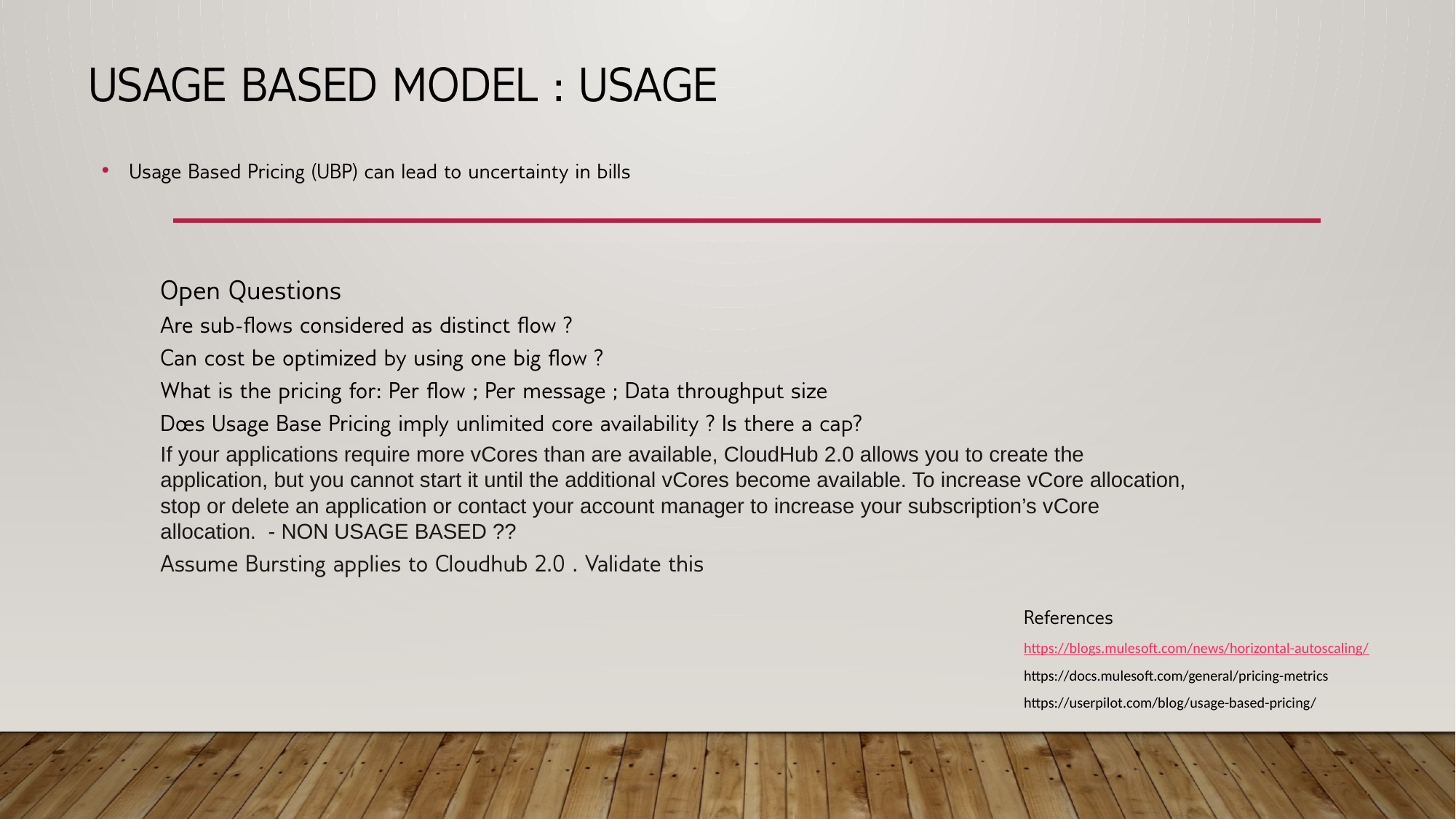

# Usage Based Model : Usage
Usage Based Pricing (UBP) can lead to uncertainty in bills

Open Questions
Are sub-flows considered as distinct flow ?
Can cost be optimized by using one big flow ?
What is the pricing for: Per flow ; Per message ; Data throughput size
Does Usage Base Pricing imply unlimited core availability ? Is there a cap?
If your applications require more vCores than are available, CloudHub 2.0 allows you to create the application, but you cannot start it until the additional vCores become available. To increase vCore allocation, stop or delete an application or contact your account manager to increase your subscription’s vCore allocation.  - NON USAGE BASED ??
Assume Bursting applies to Cloudhub 2.0 . Validate this
References
https://blogs.mulesoft.com/news/horizontal-autoscaling/
https://docs.mulesoft.com/general/pricing-metrics
https://userpilot.com/blog/usage-based-pricing/